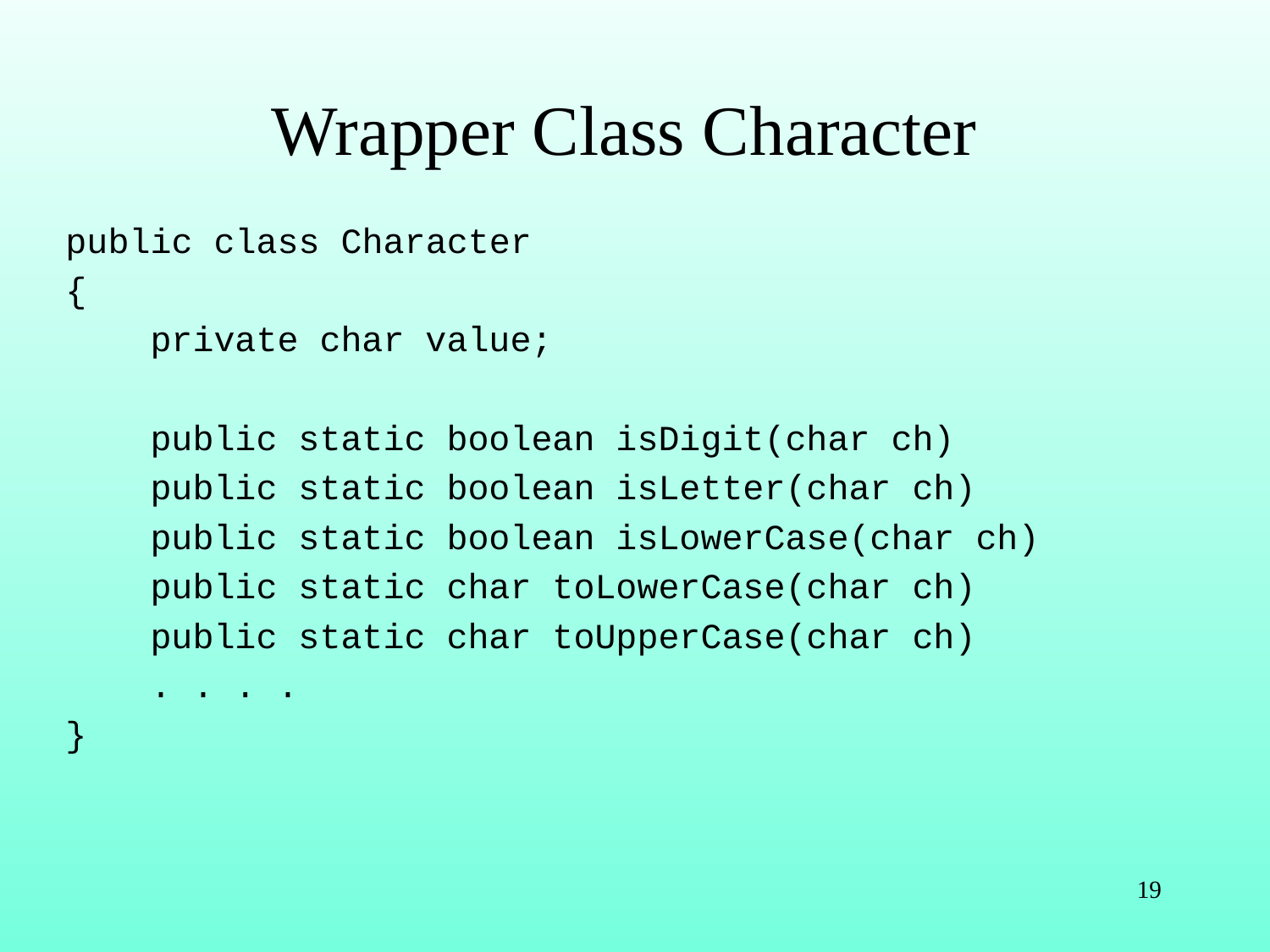

# Wrapper Class Character
public class Character
{
    private char value;

    public static boolean isDigit(char ch)
    public static boolean isLetter(char ch)
    public static boolean isLowerCase(char ch)
    public static char toLowerCase(char ch)
    public static char toUpperCase(char ch)
    . . . .
}
19